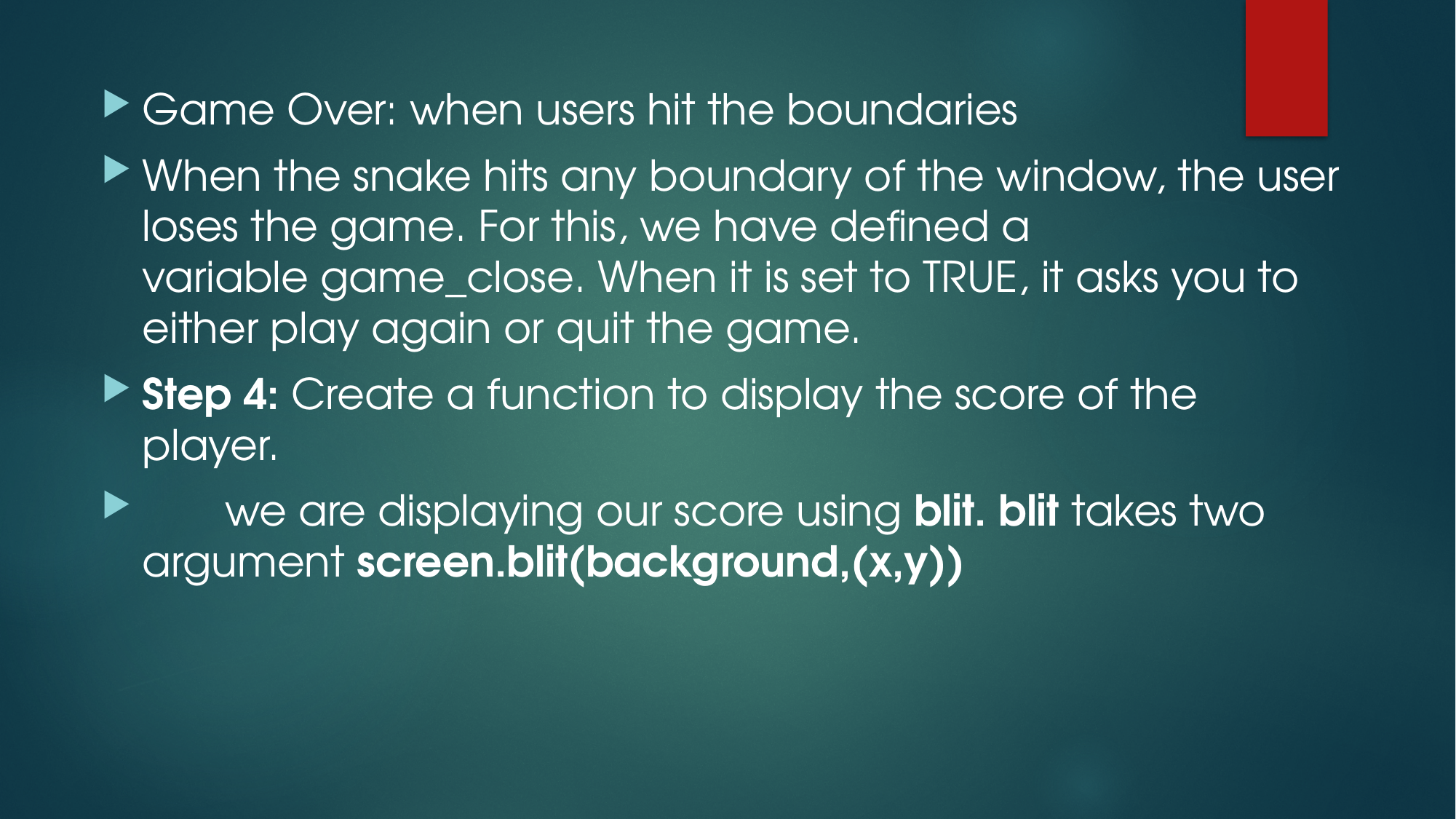

Game Over: when users hit the boundaries
When the snake hits any boundary of the window, the user loses the game. For this, we have defined a variable game_close. When it is set to TRUE, it asks you to either play again or quit the game.
Step 4: Create a function to display the score of the player.
       we are displaying our score using blit. blit takes two argument screen.blit(background,(x,y))